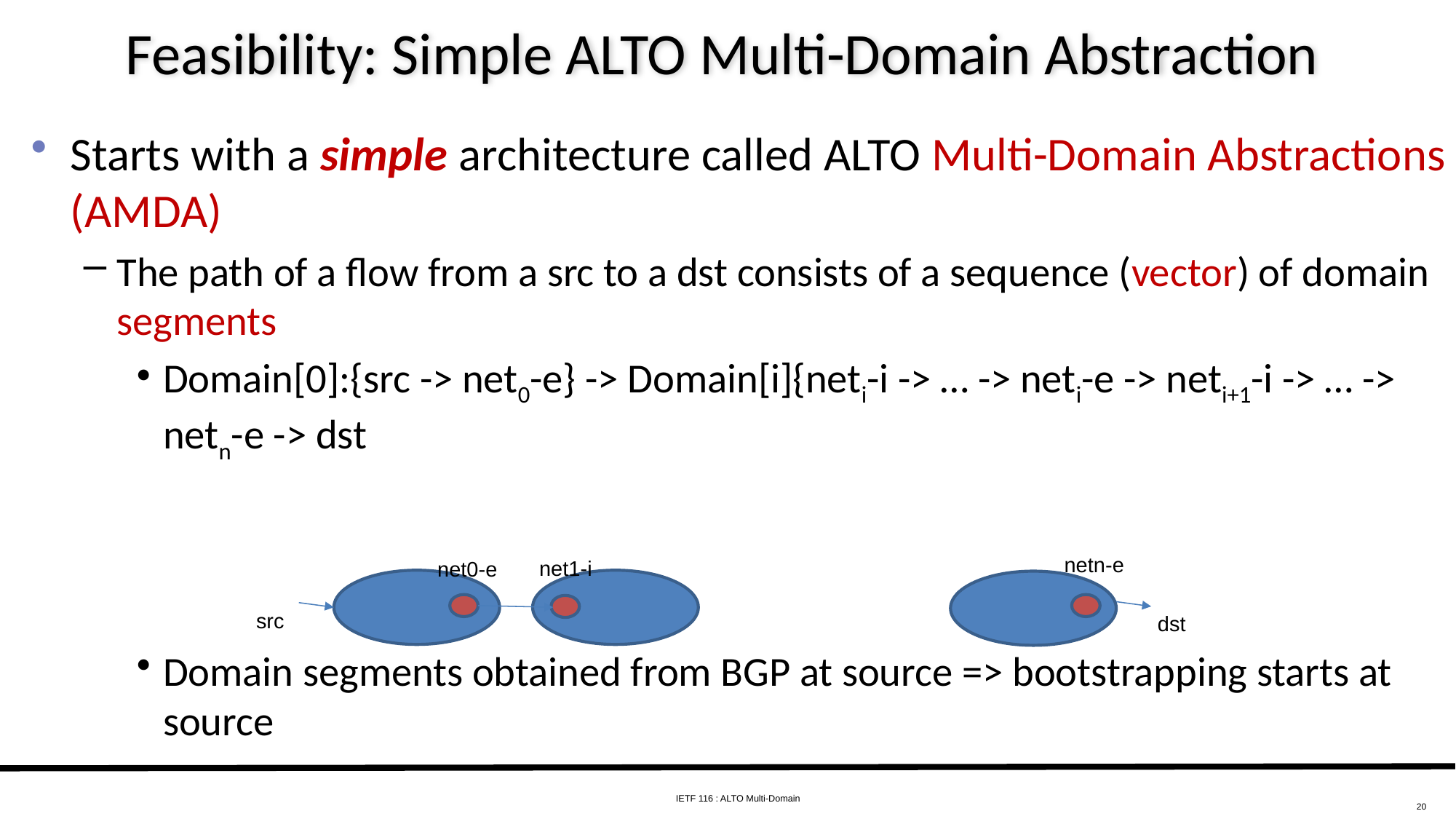

# Feasibility: Simple ALTO Multi-Domain Abstraction
Starts with a simple architecture called ALTO Multi-Domain Abstractions (AMDA)
The path of a flow from a src to a dst consists of a sequence (vector) of domain segments
Domain[0]:{src -> net0-e} -> Domain[i]{neti-i -> … -> neti-e -> neti+1-i -> … -> netn-e -> dst

Domain segments obtained from BGP at source => bootstrapping starts at source
netn-e
net1-i
net0-e

src
dst